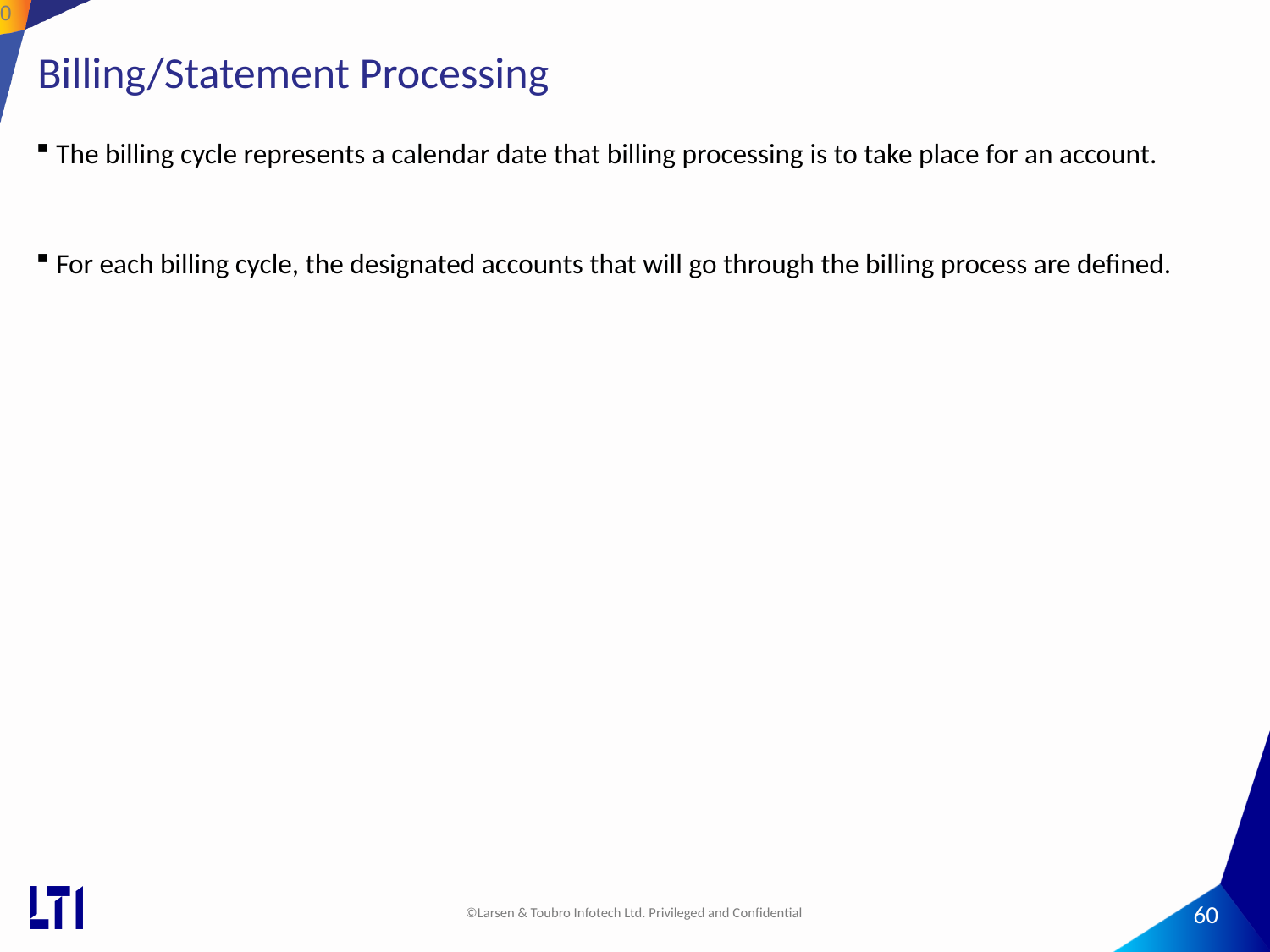

60
# Billing/Statement Processing
The billing cycle represents a calendar date that billing processing is to take place for an account.

For each billing cycle, the designated accounts that will go through the billing process are defined.